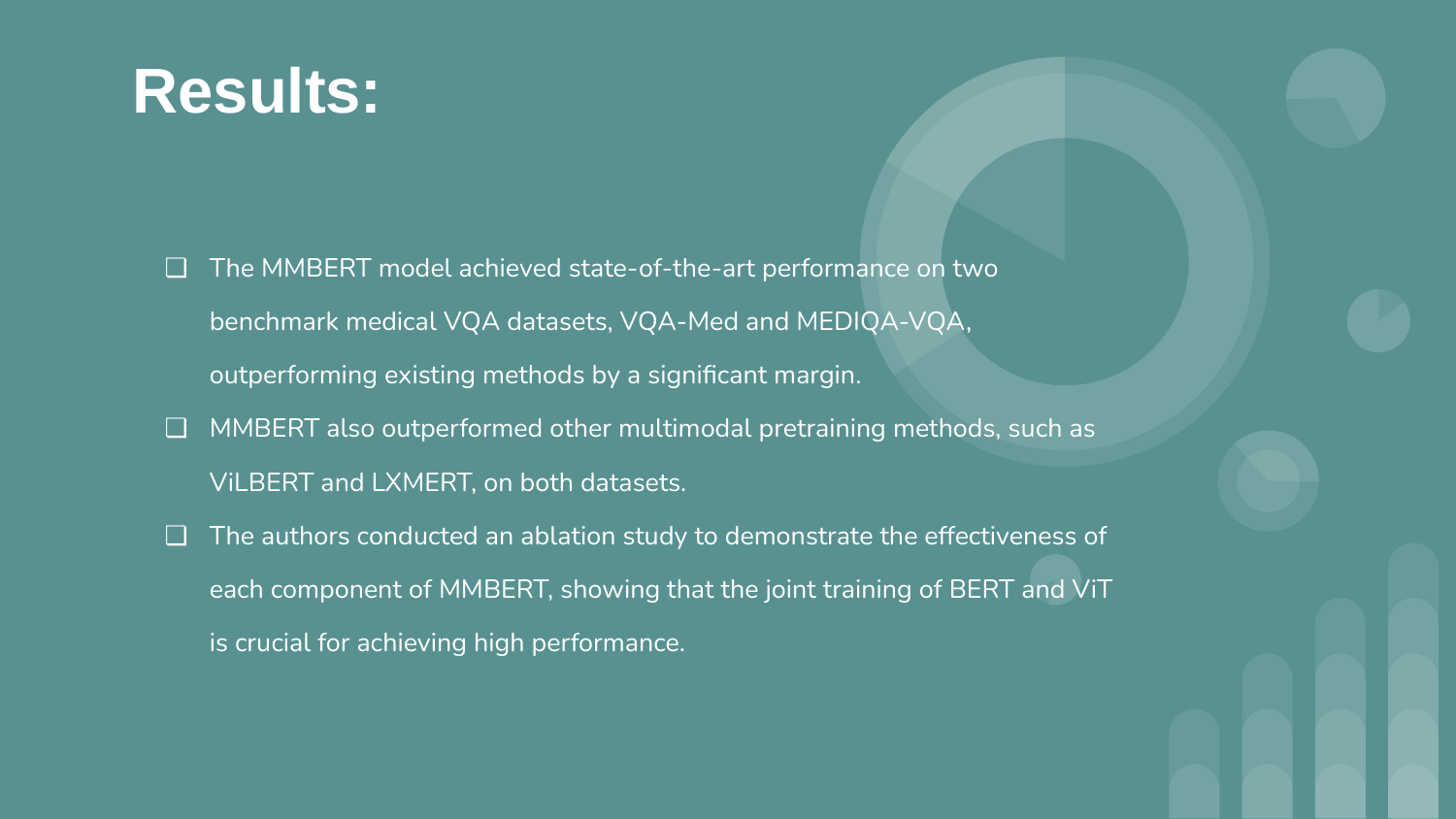

# Results:
The MMBERT model achieved state-of-the-art performance on two benchmark medical VQA datasets, VQA-Med and MEDIQA-VQA, outperforming existing methods by a significant margin.
MMBERT also outperformed other multimodal pretraining methods, such as ViLBERT and LXMERT, on both datasets.
The authors conducted an ablation study to demonstrate the effectiveness of each component of MMBERT, showing that the joint training of BERT and ViT is crucial for achieving high performance.